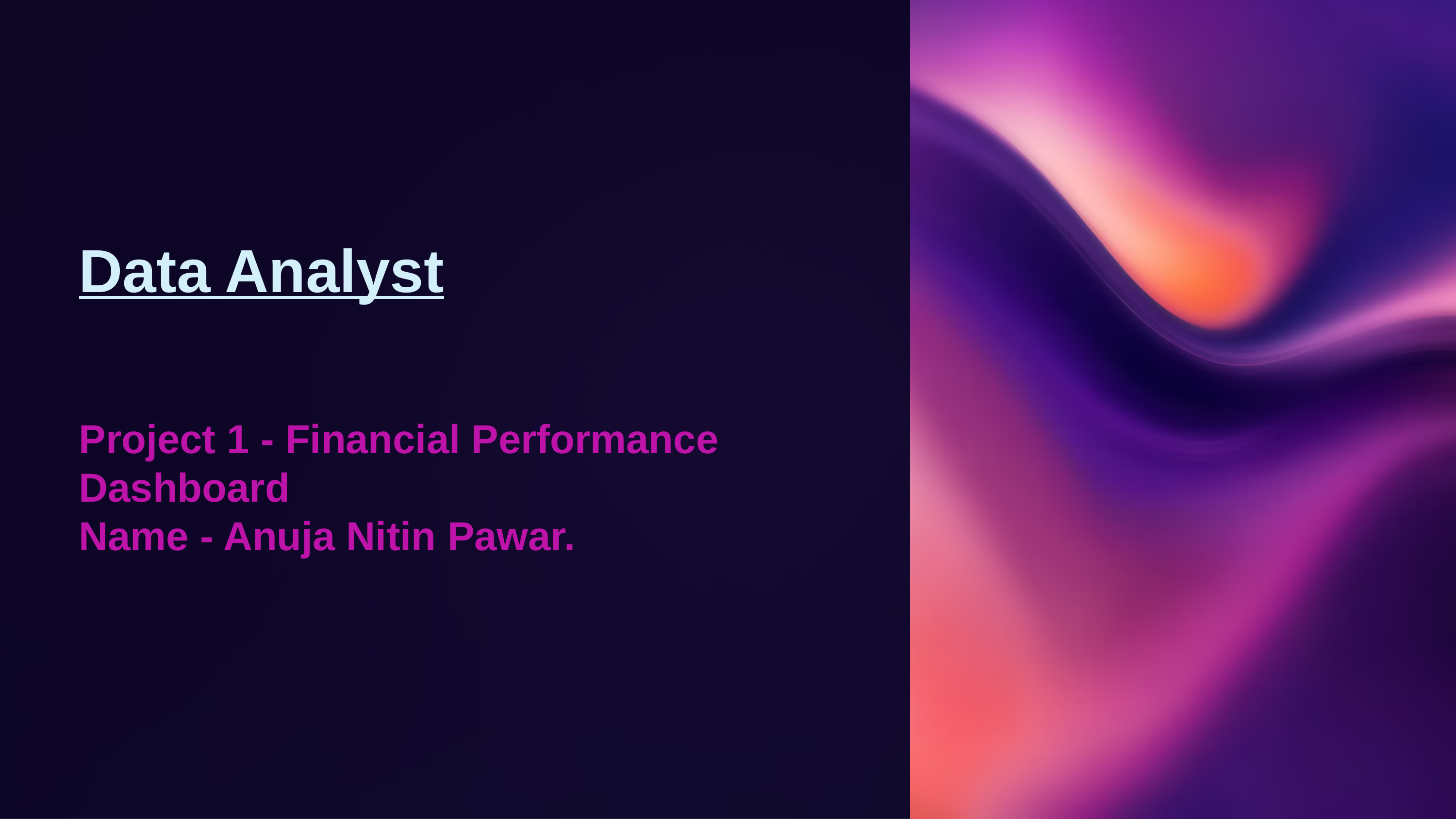

Data Analyst

Project 1 - Financial Performance Dashboard
Name - Anuja Nitin Pawar.